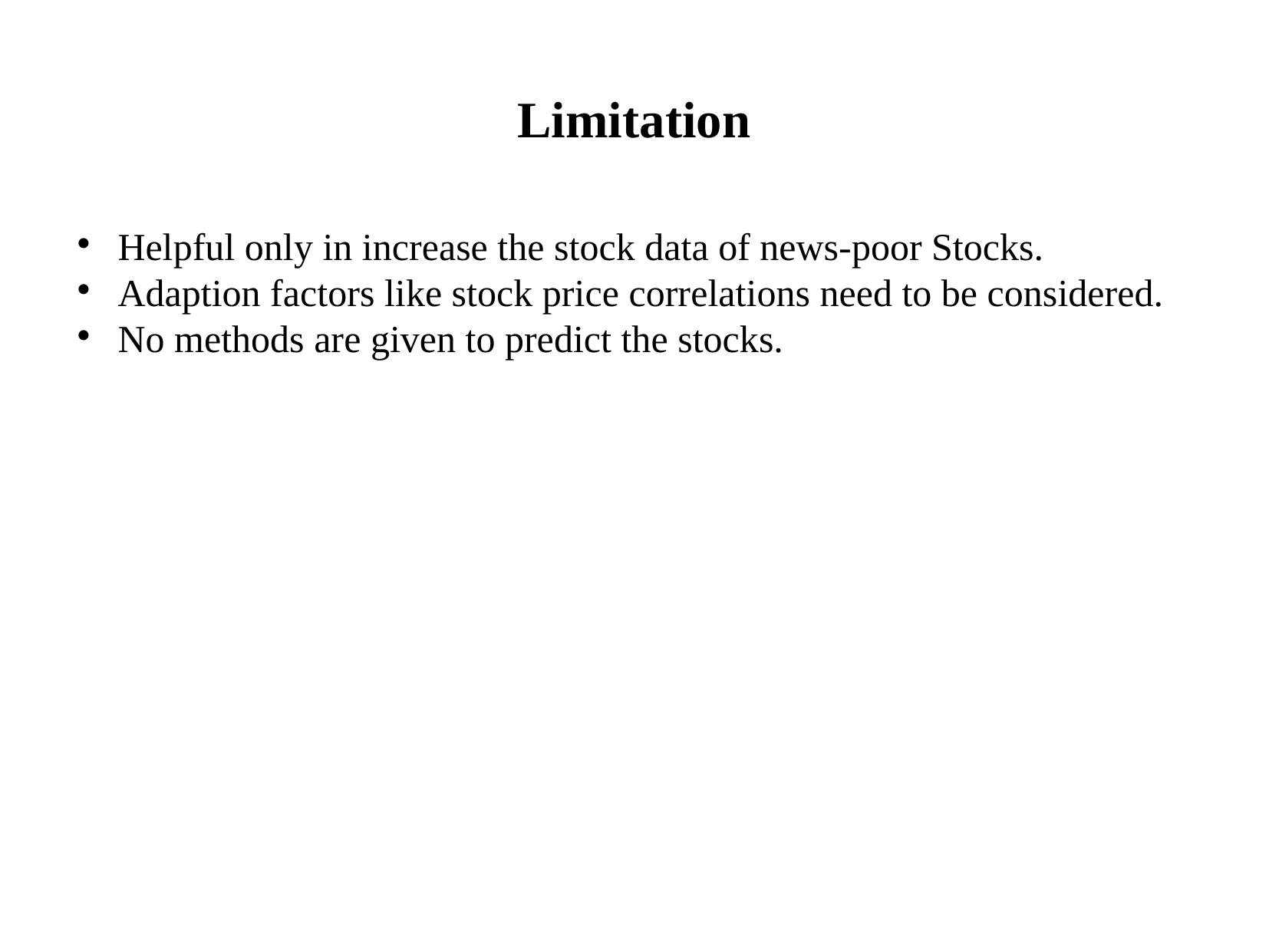

Limitation
Helpful only in increase the stock data of news-poor Stocks.
Adaption factors like stock price correlations need to be considered.
No methods are given to predict the stocks.